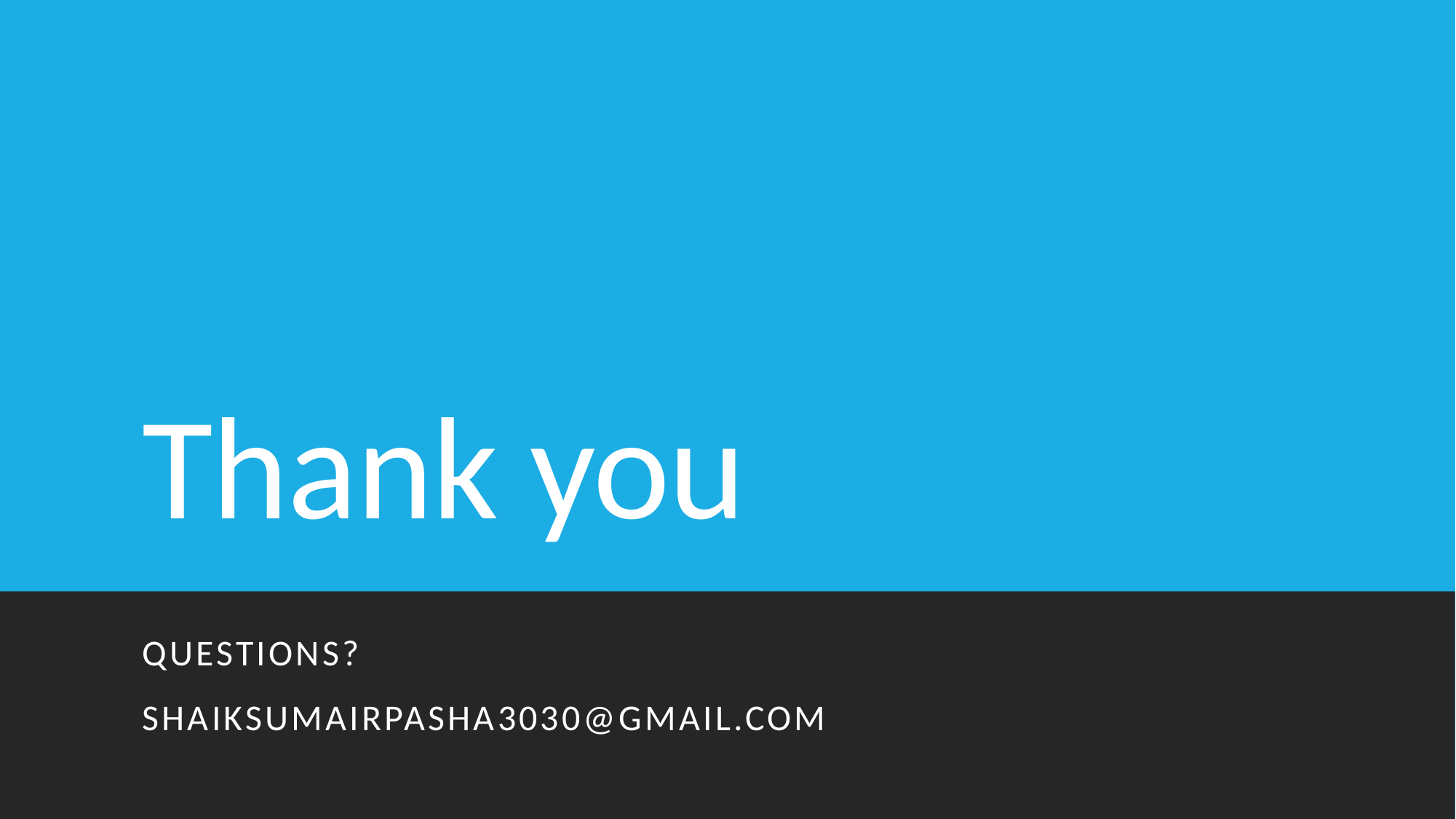

# Thank you

Questions?
SHAIKSUMAIRPASHA3030@GMAIL.COM

Technocolabs
12